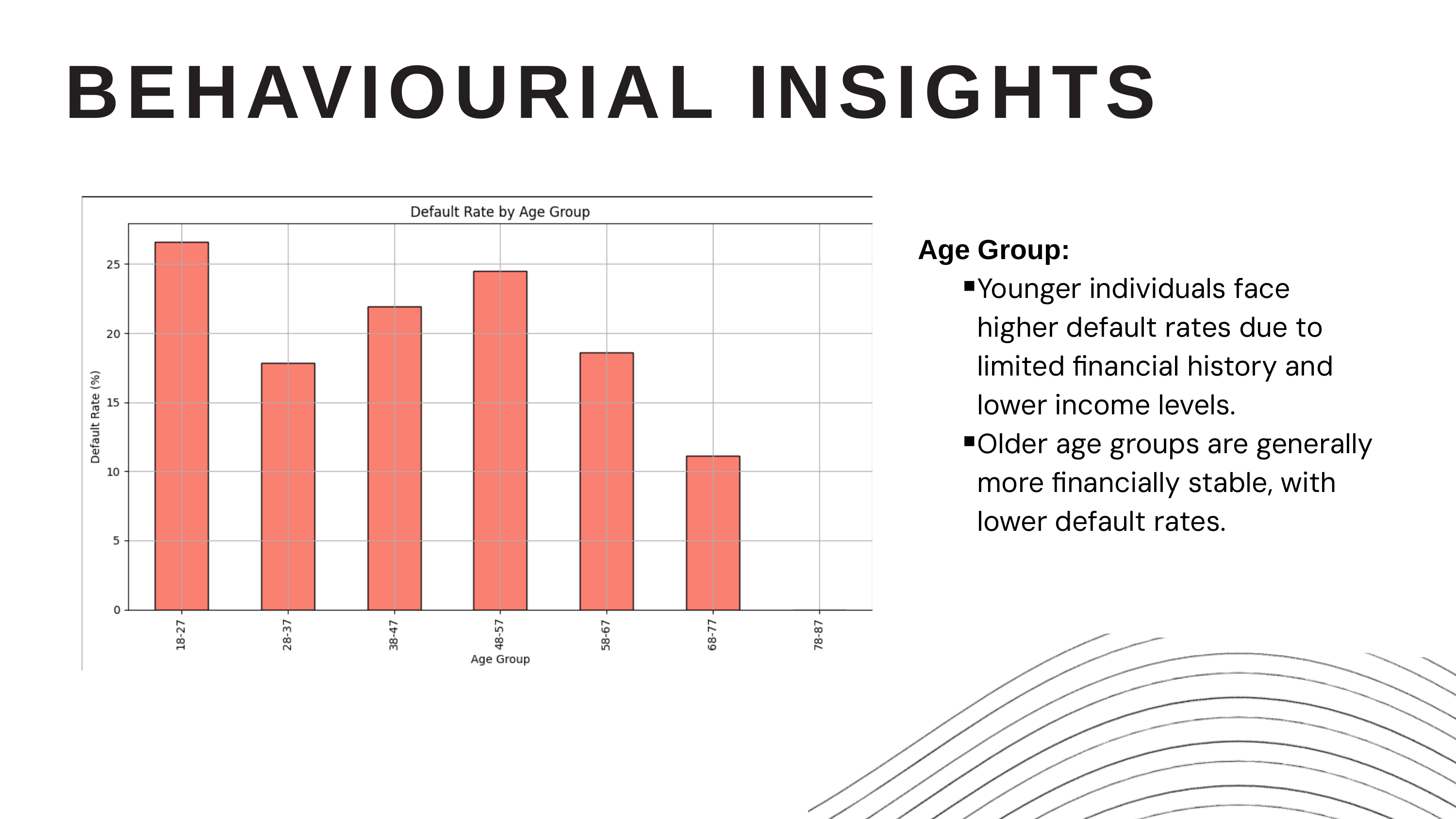

BEHAVIOURIAL INSIGHTS

Age Group:
Younger individuals face higher default rates due to limited financial history and lower income levels.
Older age groups are generally more financially stable, with lower default rates.